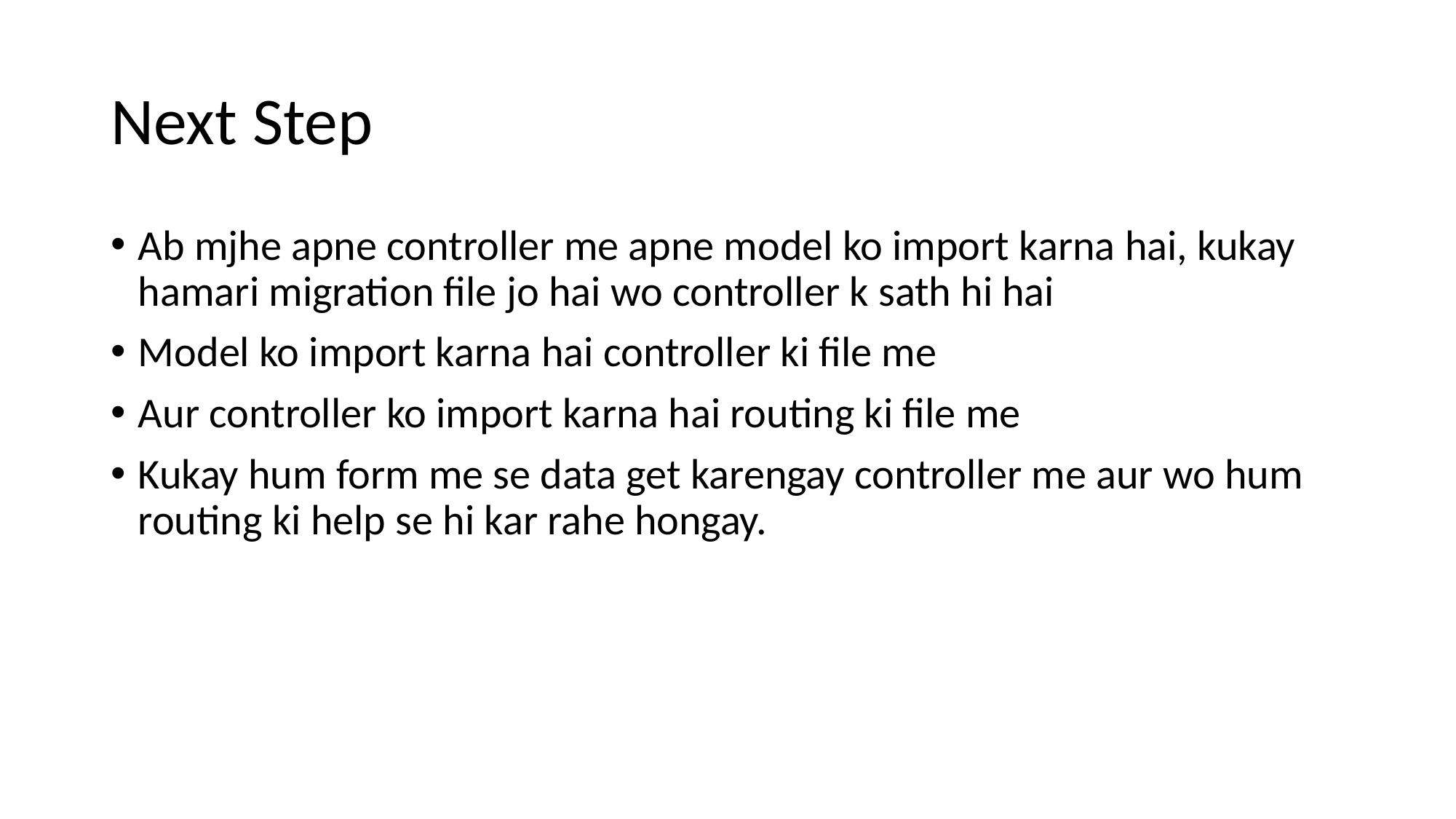

# Next Step
Ab mjhe apne controller me apne model ko import karna hai, kukay hamari migration file jo hai wo controller k sath hi hai
Model ko import karna hai controller ki file me
Aur controller ko import karna hai routing ki file me
Kukay hum form me se data get karengay controller me aur wo hum routing ki help se hi kar rahe hongay.